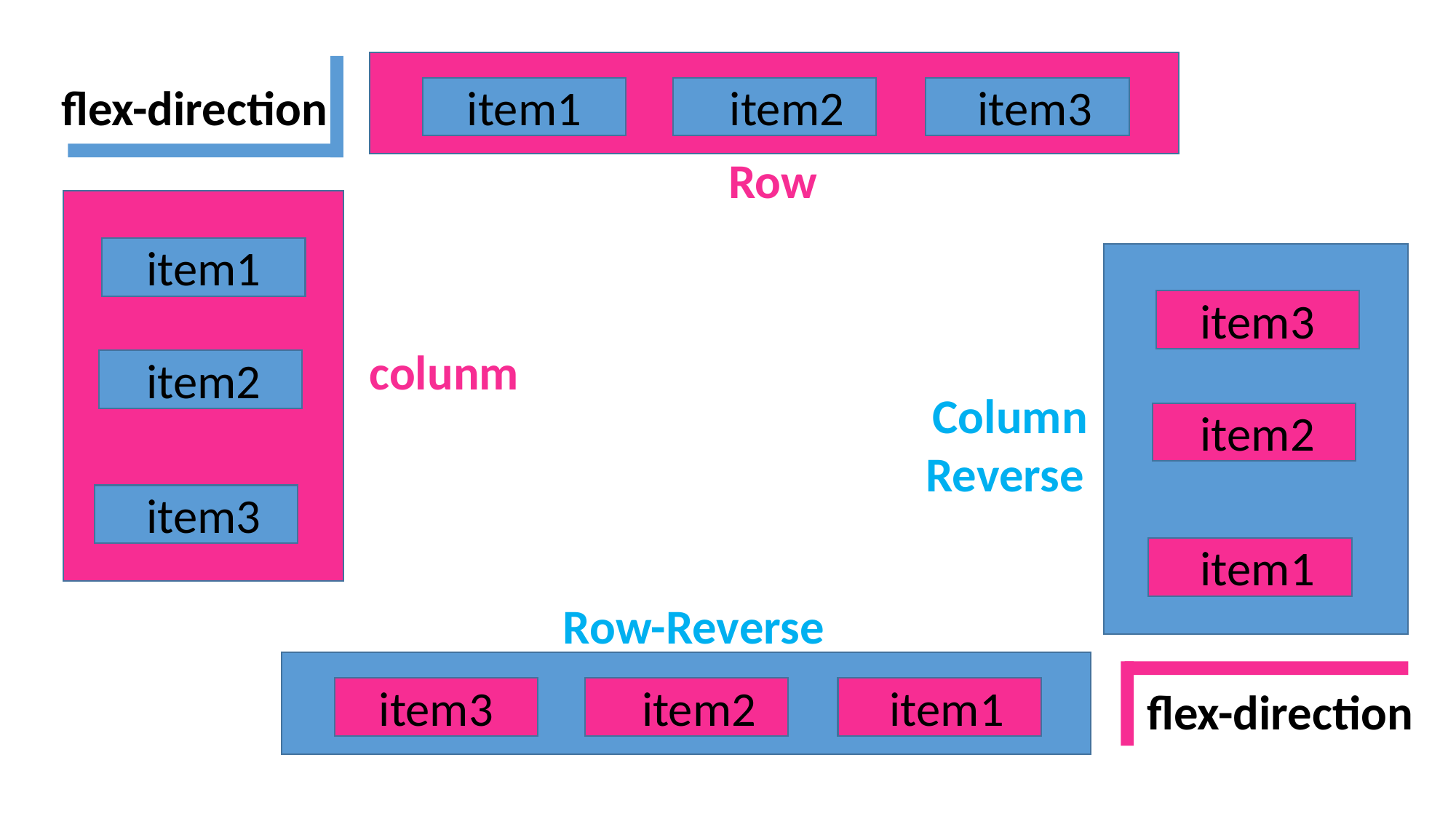

item2
item3
item1
flex-direction

Row

item1

item3

colunm
item2

Column
Reverse
item2

item3

item1

Row-Reverse

item2
item1
item3
flex-direction